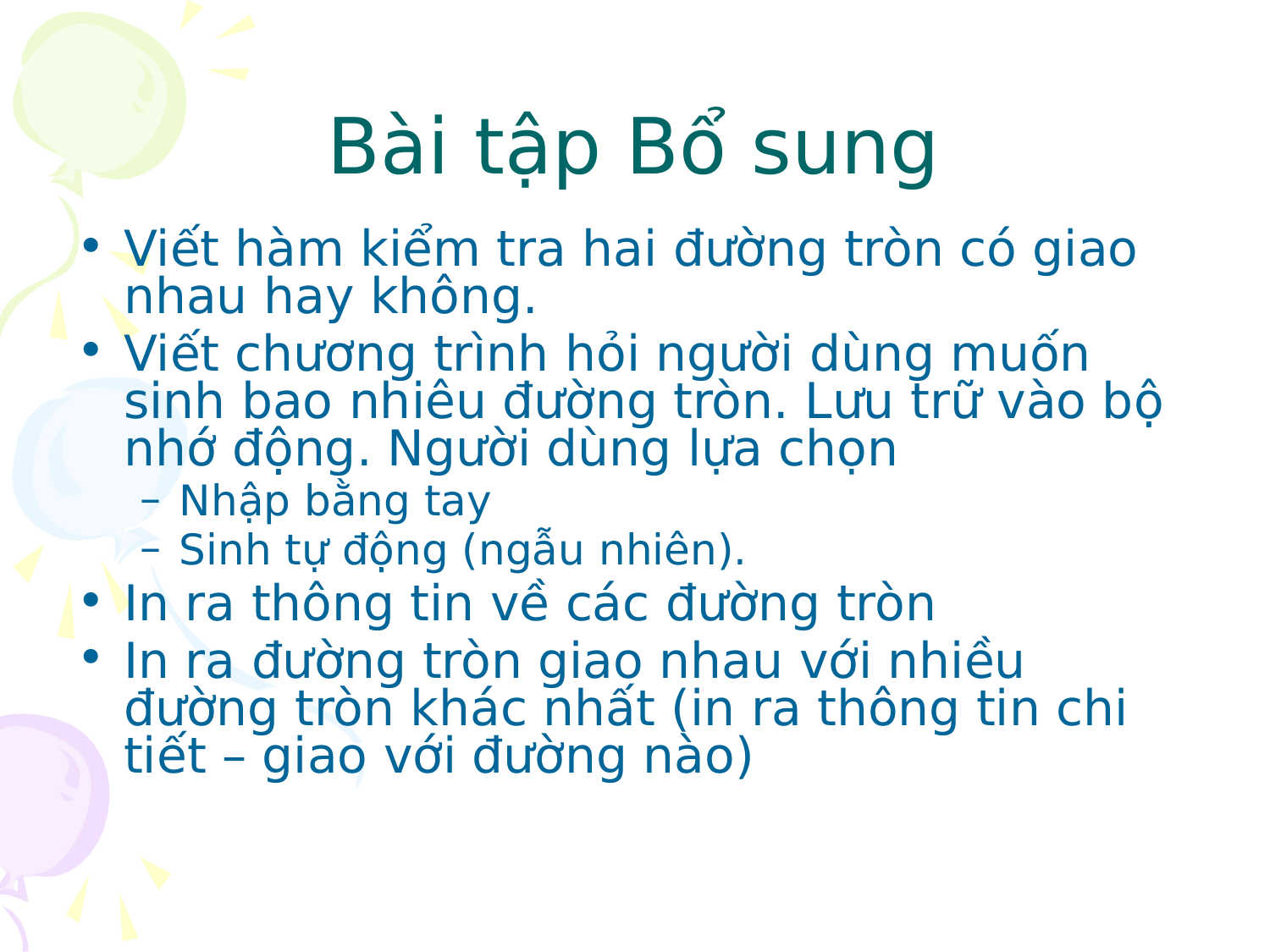

# Bài tập Bổ sung
Viết hàm kiểm tra hai đường tròn có giao nhau hay không.
Viết chương trình hỏi người dùng muốn sinh bao nhiêu đường tròn. Lưu trữ vào bộ nhớ động. Người dùng lựa chọn
Nhập bằng tay
Sinh tự động (ngẫu nhiên).
In ra thông tin về các đường tròn
In ra đường tròn giao nhau với nhiều đường tròn khác nhất (in ra thông tin chi tiết – giao với đường nào)